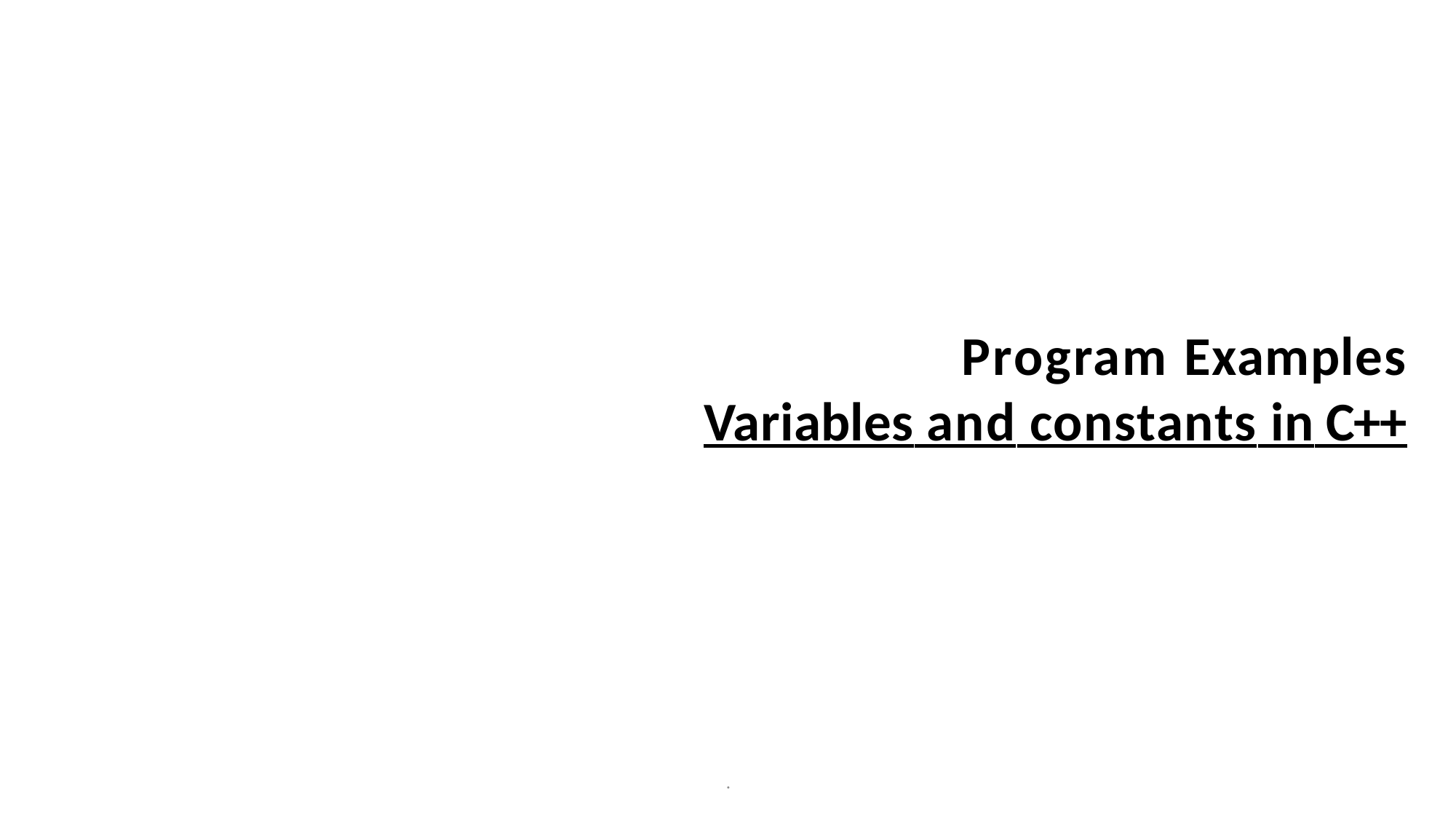

Program Examples Variables and constants in C++
.